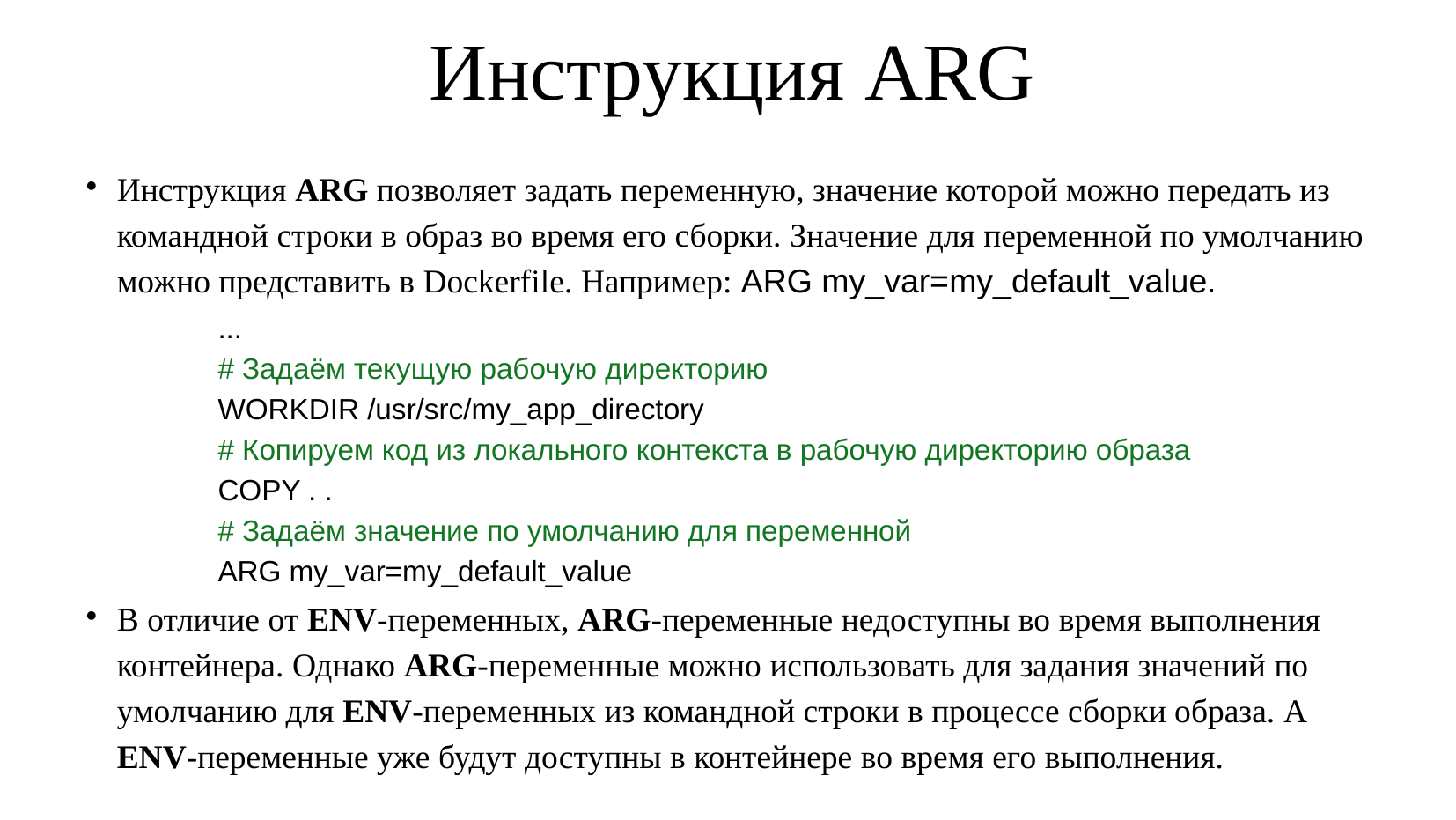

Инструкция ARG
Инструкция ARG позволяет задать переменную, значение которой можно передать из командной строки в образ во время его сборки. Значение для переменной по умолчанию можно представить в Dockerfile. Например: ARG my_var=my_default_value.
	...
	# Задаём текущую рабочую директорию
	WORKDIR /usr/src/my_app_directory
	# Копируем код из локального контекста в рабочую директорию образа
	COPY . .
	# Задаём значение по умолчанию для переменной
	ARG my_var=my_default_value
В отличие от ENV-переменных, ARG-переменные недоступны во время выполнения контейнера. Однако ARG-переменные можно использовать для задания значений по умолчанию для ENV-переменных из командной строки в процессе сборки образа. А ENV-переменные уже будут доступны в контейнере во время его выполнения.